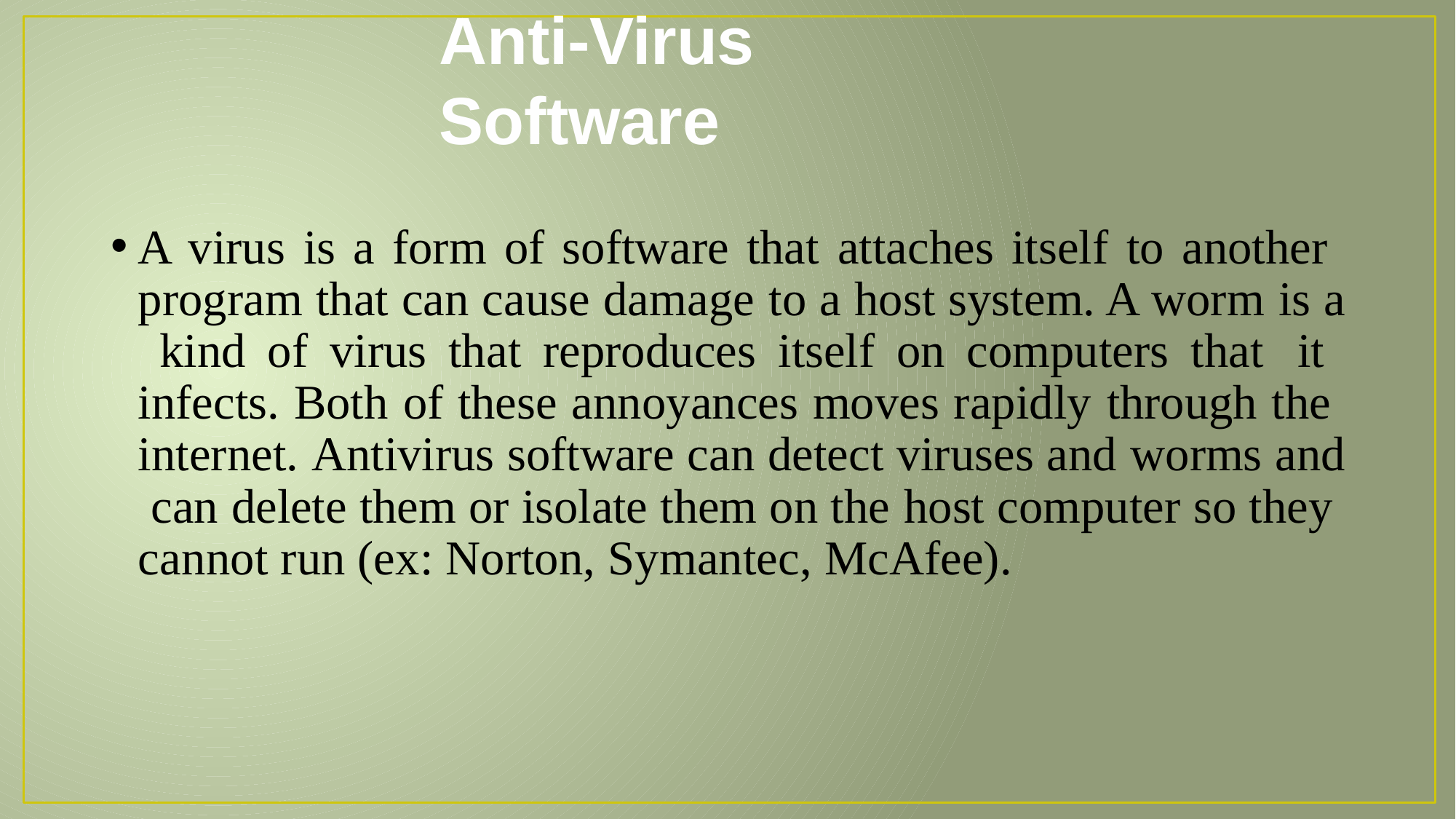

# Anti-Virus Software
A virus is a form of software that attaches itself to another  program that can cause damage to a host system. A worm is a  kind of virus that reproduces itself on computers that it  infects. Both of these annoyances moves rapidly through the  internet. Antivirus software can detect viruses and worms and  can delete them or isolate them on the host computer so they  cannot run (ex: Norton, Symantec, McAfee).